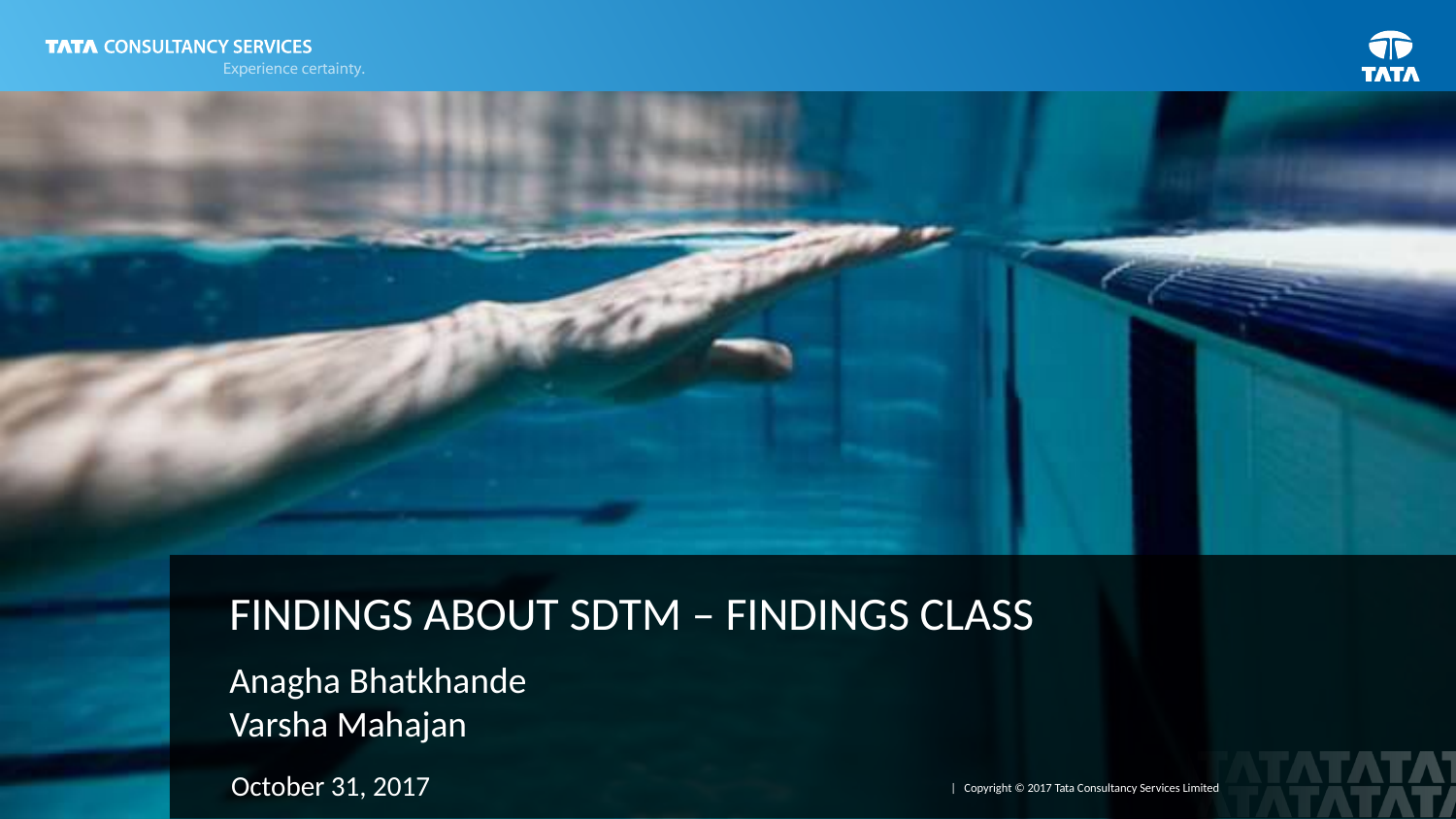

FINDINGS ABOUT SDTM – FINDINGS CLASS
# Anagha Bhatkhande Varsha Mahajan
October 31, 2017